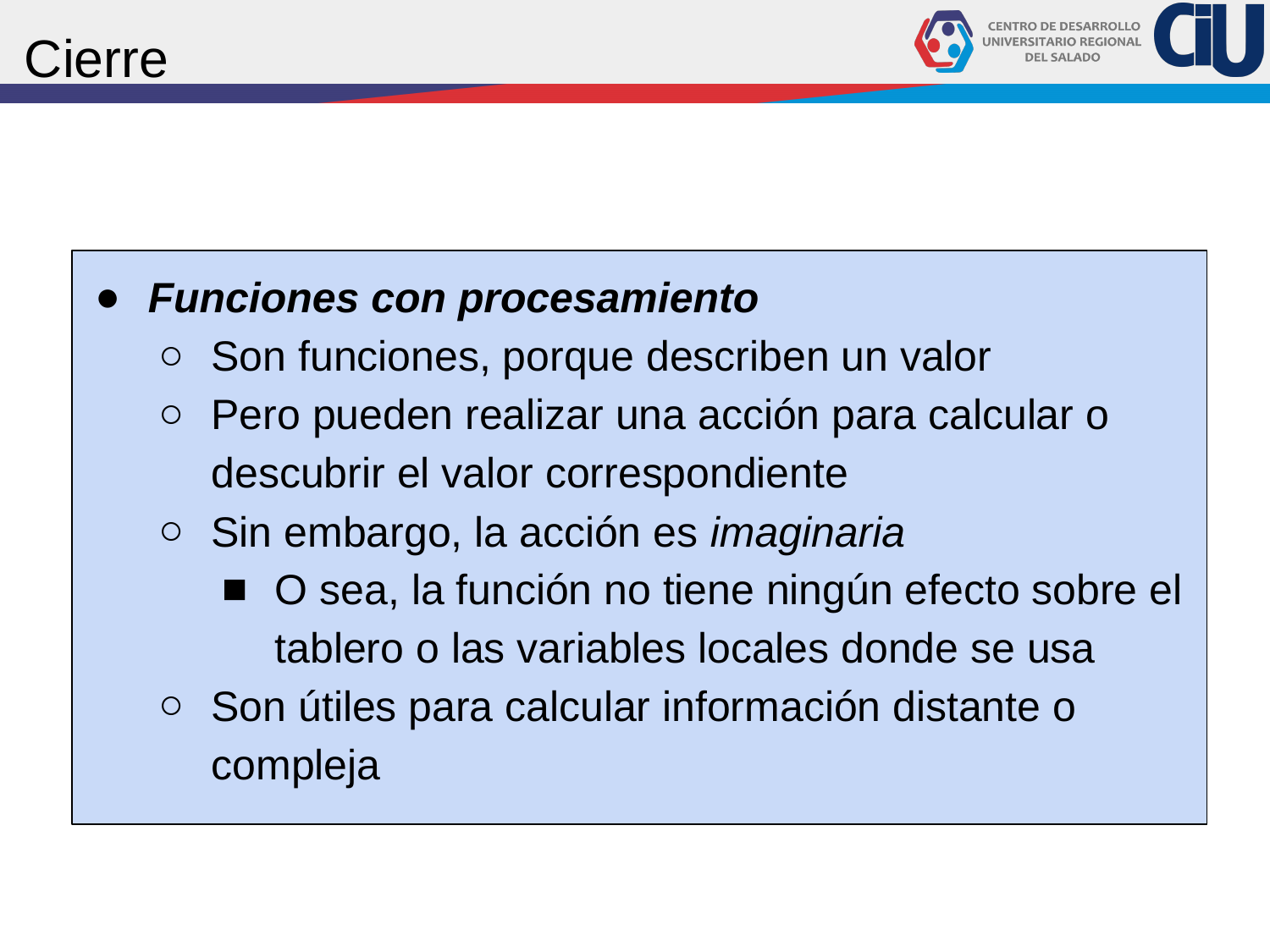

# Cierre
Funciones con procesamiento
Son funciones, porque describen un valor
Pero pueden realizar una acción para calcular o descubrir el valor correspondiente
Sin embargo, la acción es imaginaria
O sea, la función no tiene ningún efecto sobre el tablero o las variables locales donde se usa
Son útiles para calcular información distante o compleja